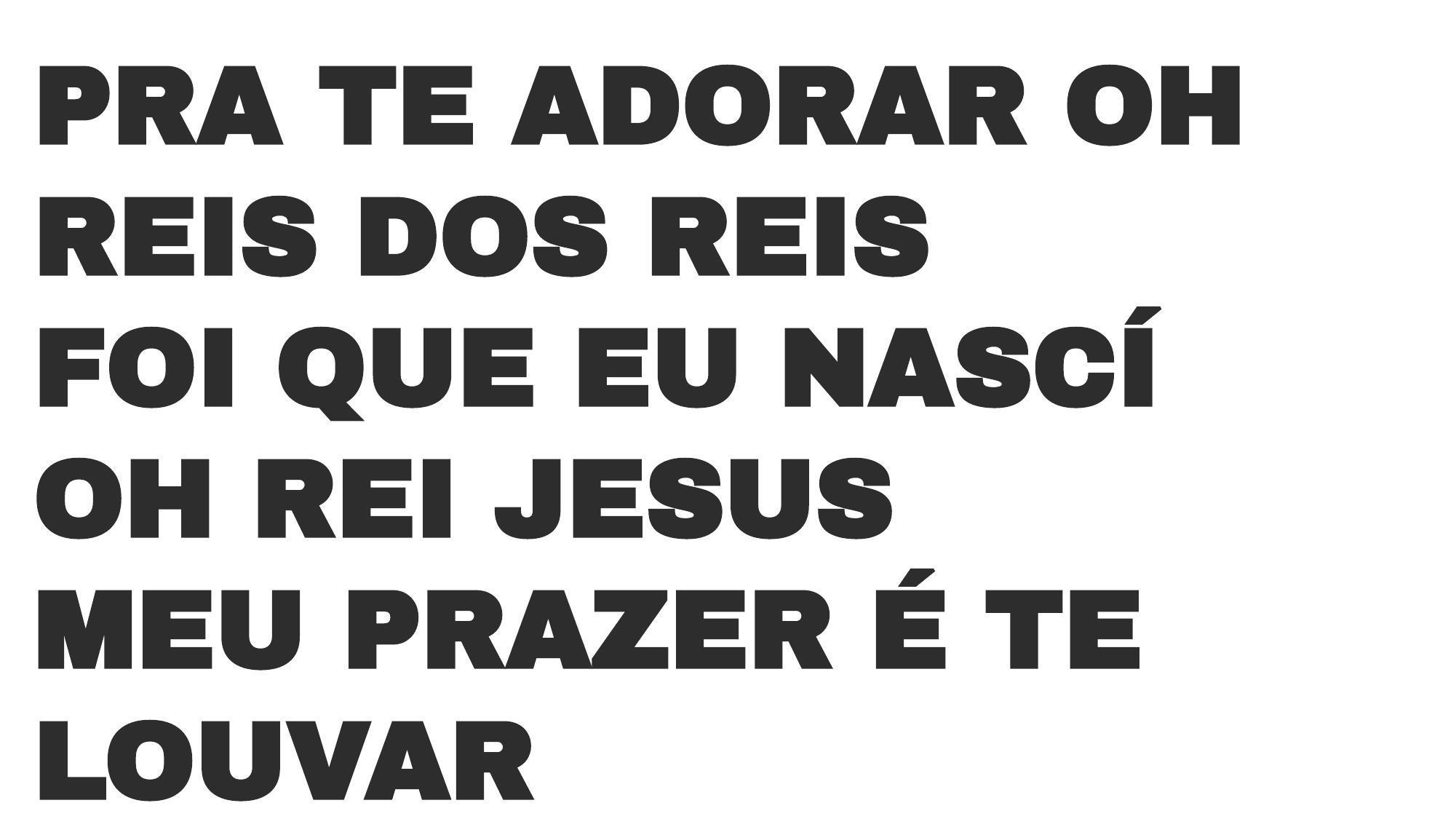

PRA TE ADORAR OH REIS DOS REIS
FOI QUE EU NASCÍ OH REI JESUS
MEU PRAZER É TE LOUVAR